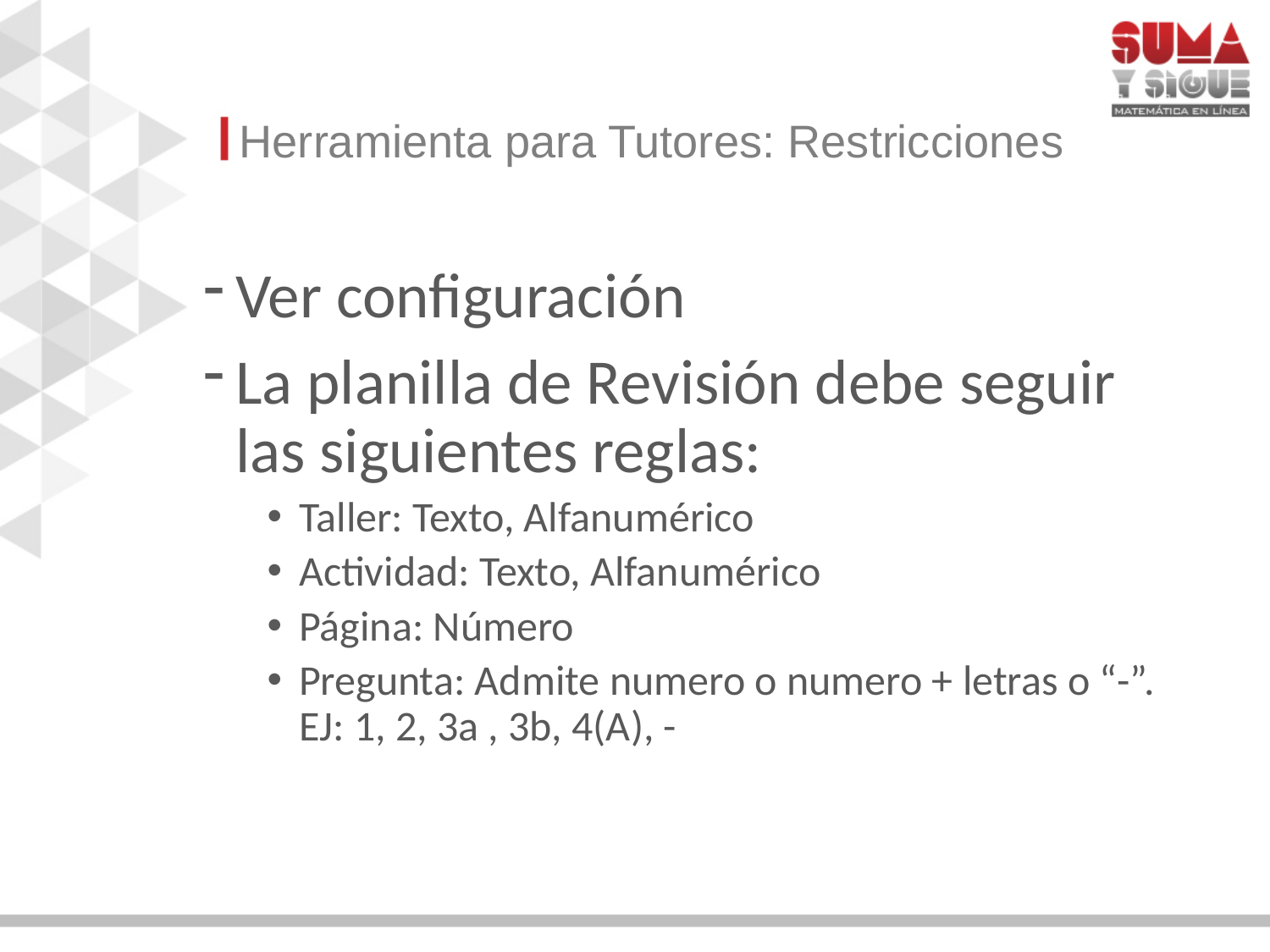

# Herramienta para Tutores: Restricciones
Ver configuración
La planilla de Revisión debe seguir las siguientes reglas:
Taller: Texto, Alfanumérico
Actividad: Texto, Alfanumérico
Página: Número
Pregunta: Admite numero o numero + letras o “-”. EJ: 1, 2, 3a , 3b, 4(A), -